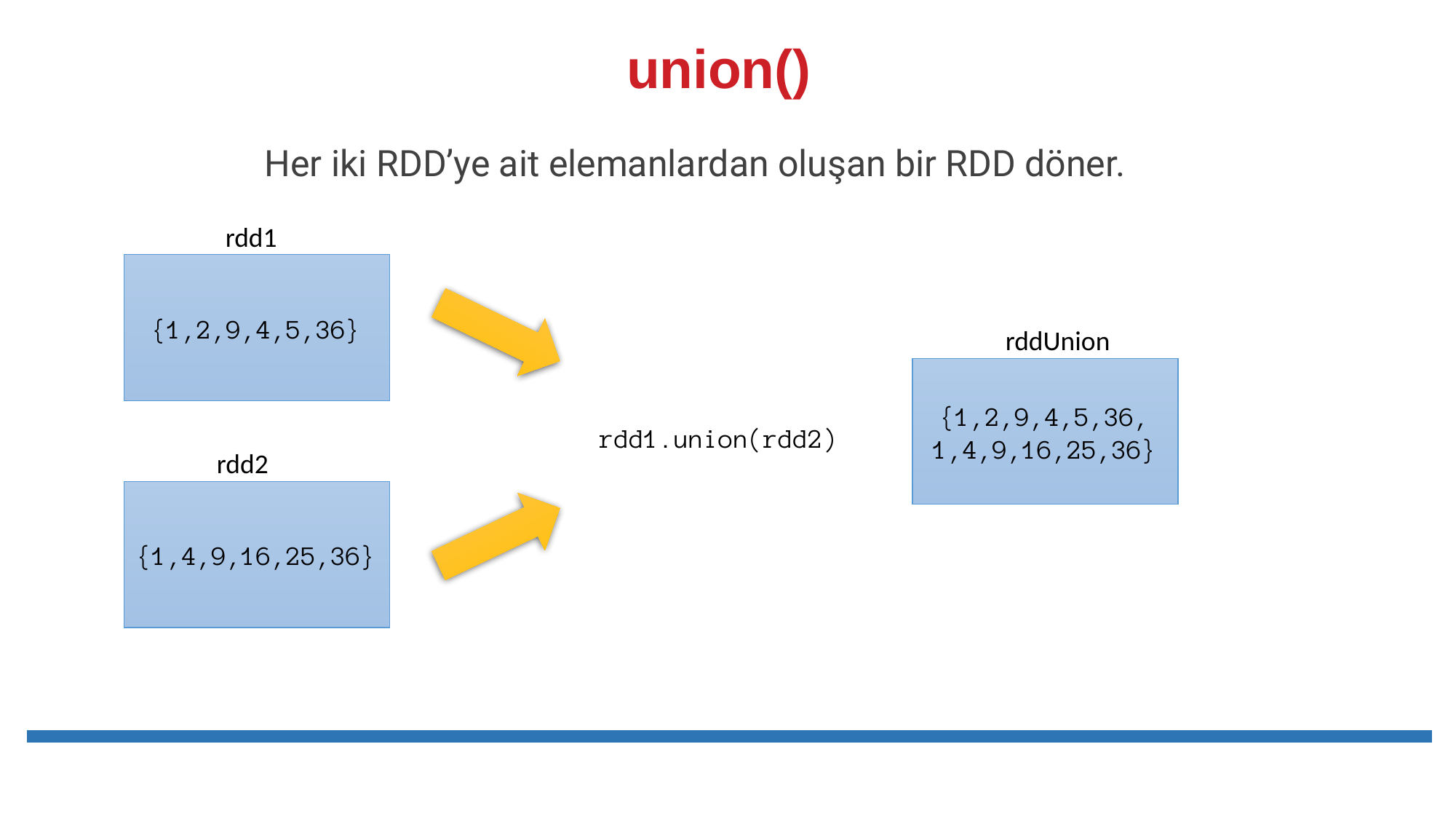

# union()
Her iki RDD’ye ait elemanlardan oluşan bir RDD döner.
rdd1
{1,2,9,4,5,36}

rddUnion
{1,2,9,4,5,36, 1,4,9,16,25,36}
rdd1.union(rdd2)
rdd2
{1,4,9,16,25,36}